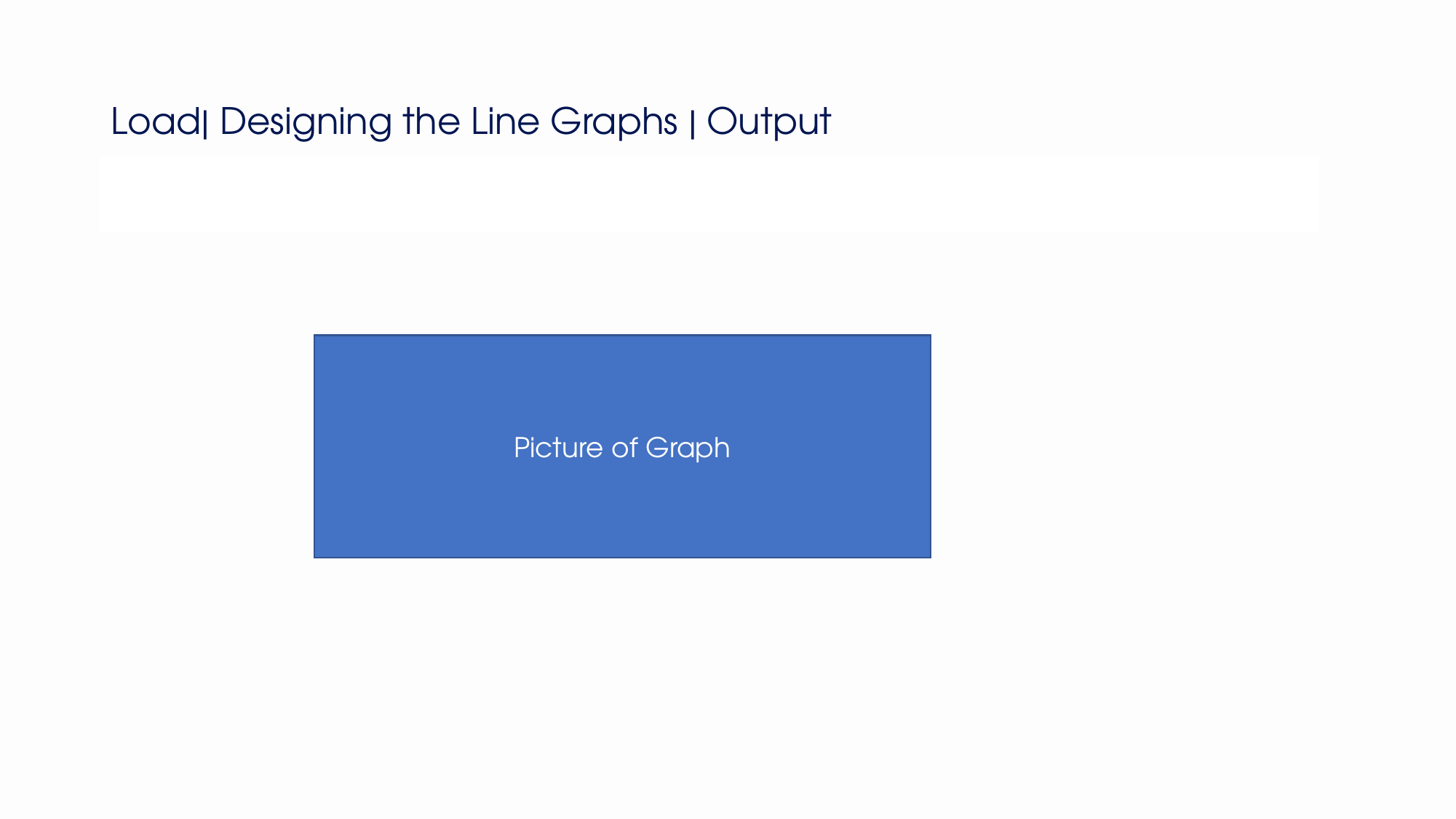

# Load| Designing the Line Graphs | Output

Picture of Graph